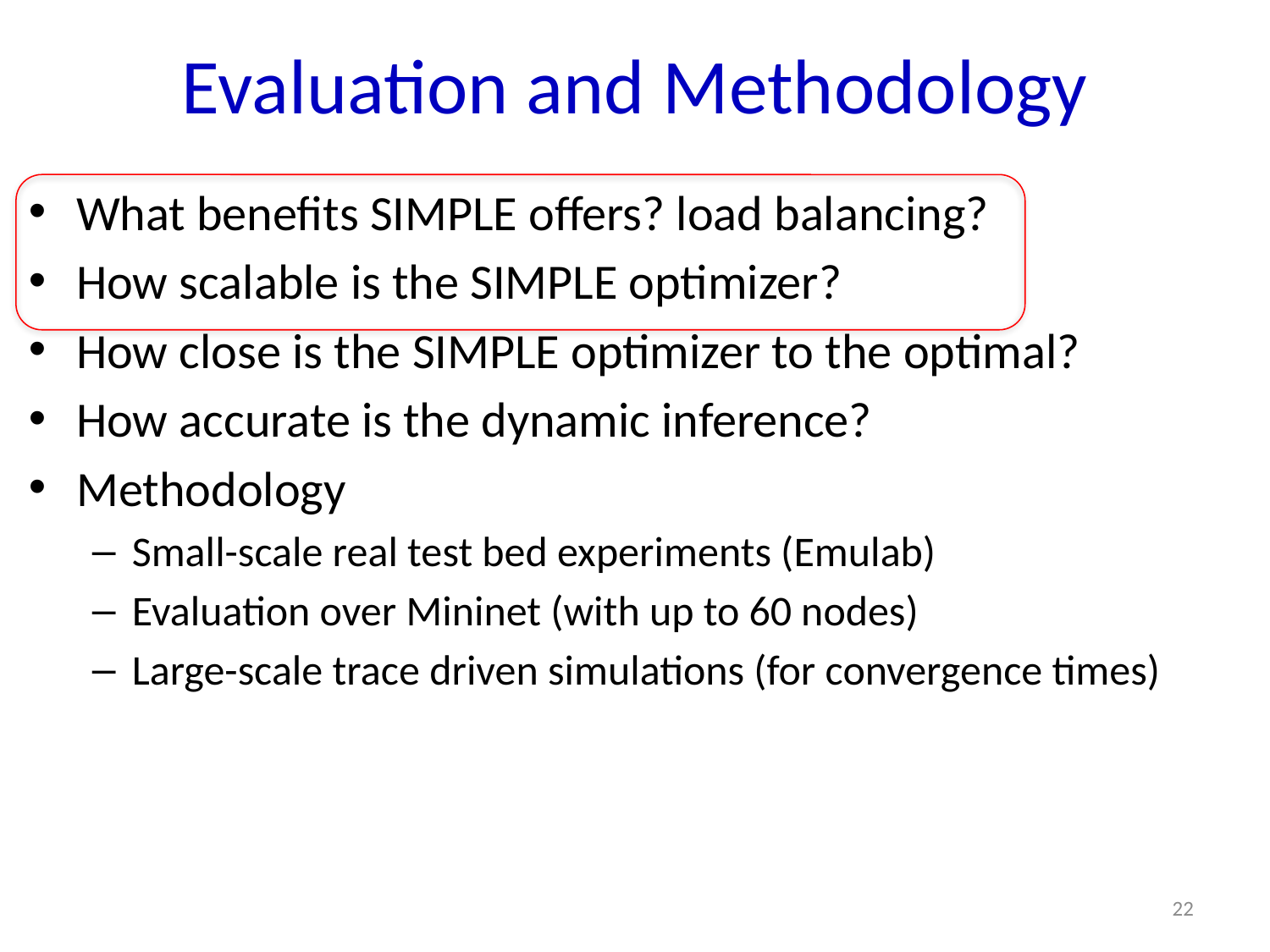

# Evaluation and Methodology
What benefits SIMPLE offers? load balancing?
How scalable is the SIMPLE optimizer?
How close is the SIMPLE optimizer to the optimal?
How accurate is the dynamic inference?
Methodology
Small-scale real test bed experiments (Emulab)
Evaluation over Mininet (with up to 60 nodes)
Large-scale trace driven simulations (for convergence times)

22